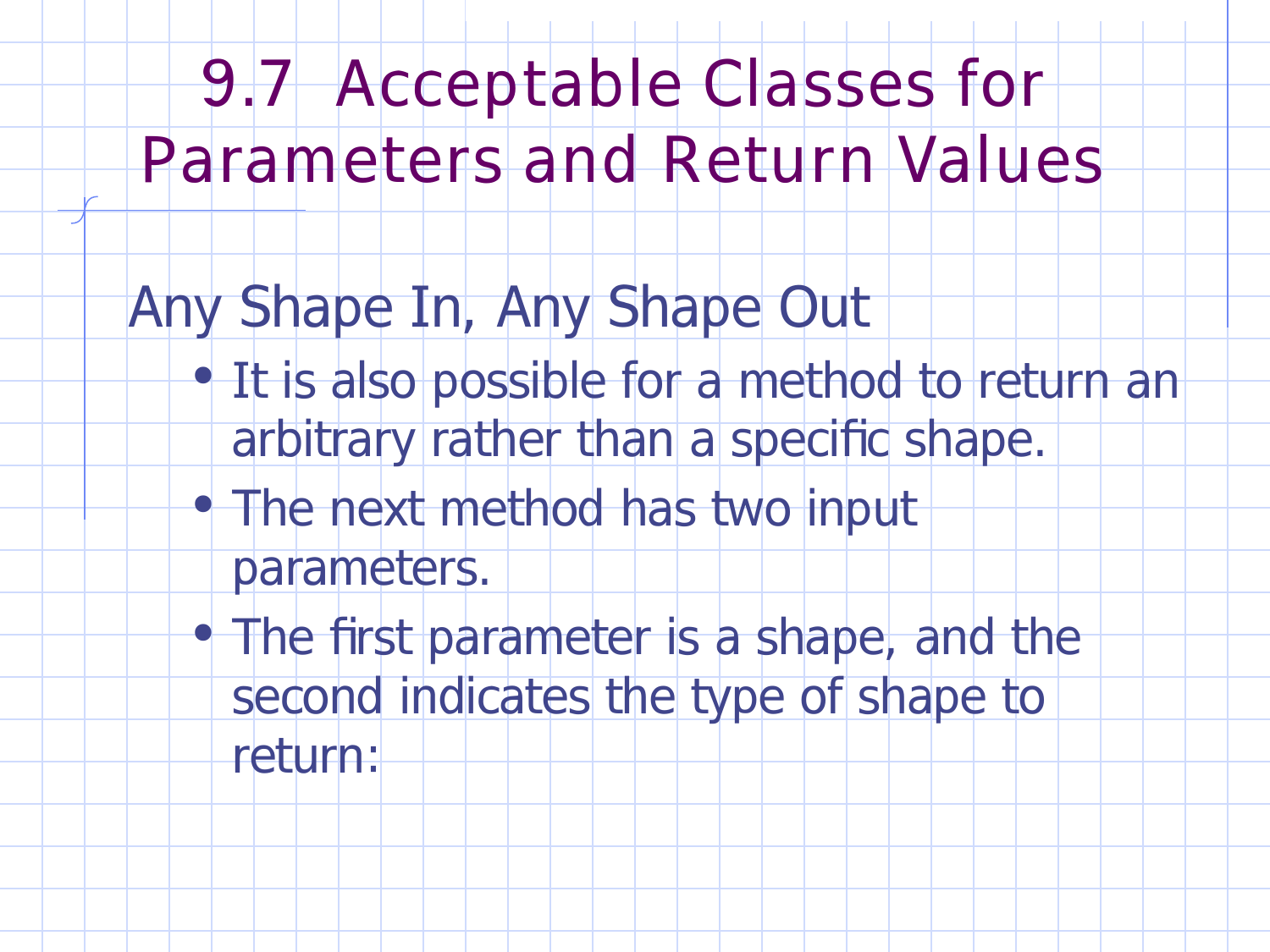

# 9.7  Acceptable Classes for Parameters and Return Values
Any Shape In, Any Shape Out
It is also possible for a method to return an arbitrary rather than a specific shape.
The next method has two input parameters.
The first parameter is a shape, and the second indicates the type of shape to return: